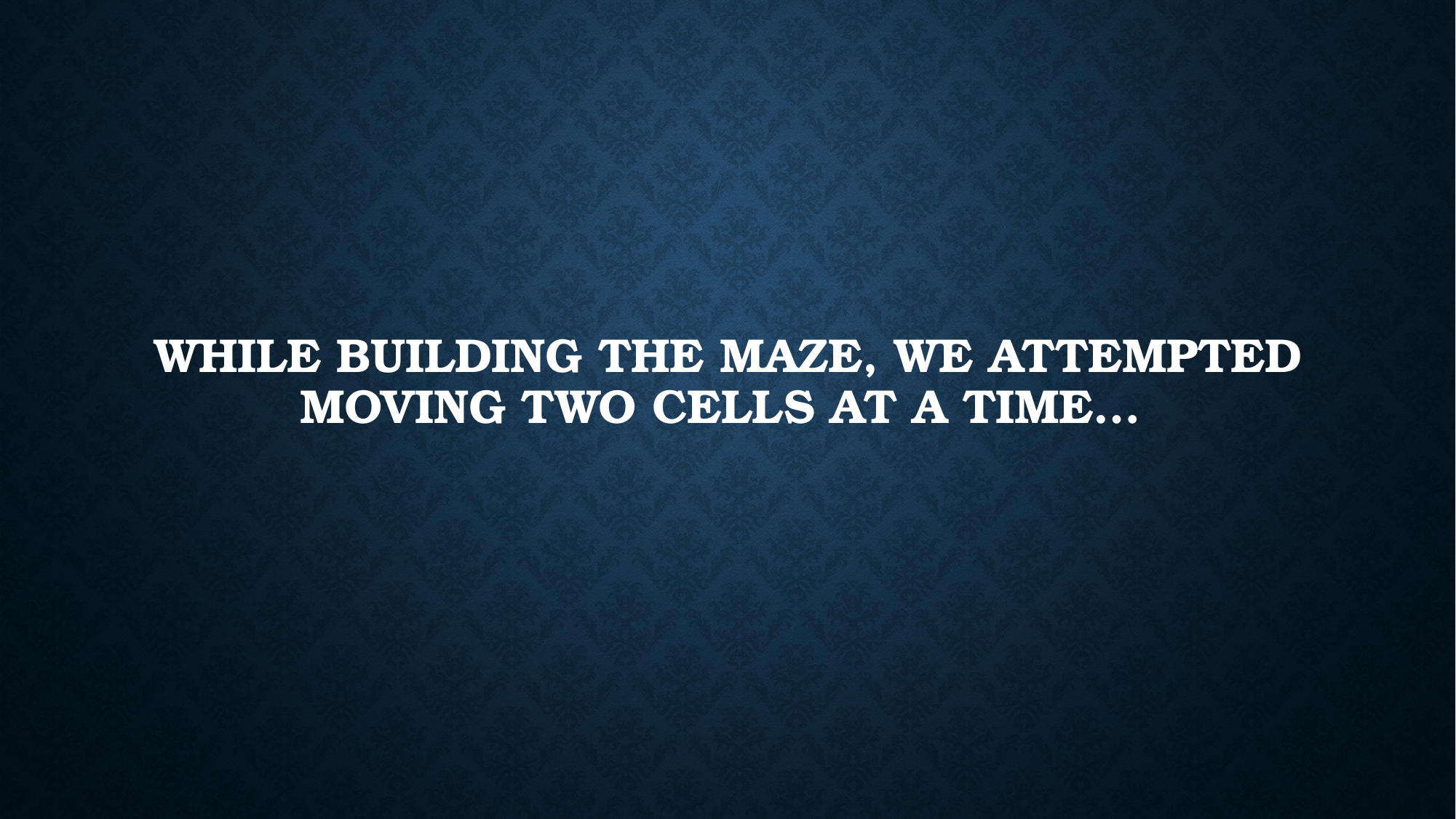

# While building the maze, we attempted moving two cells at a time…